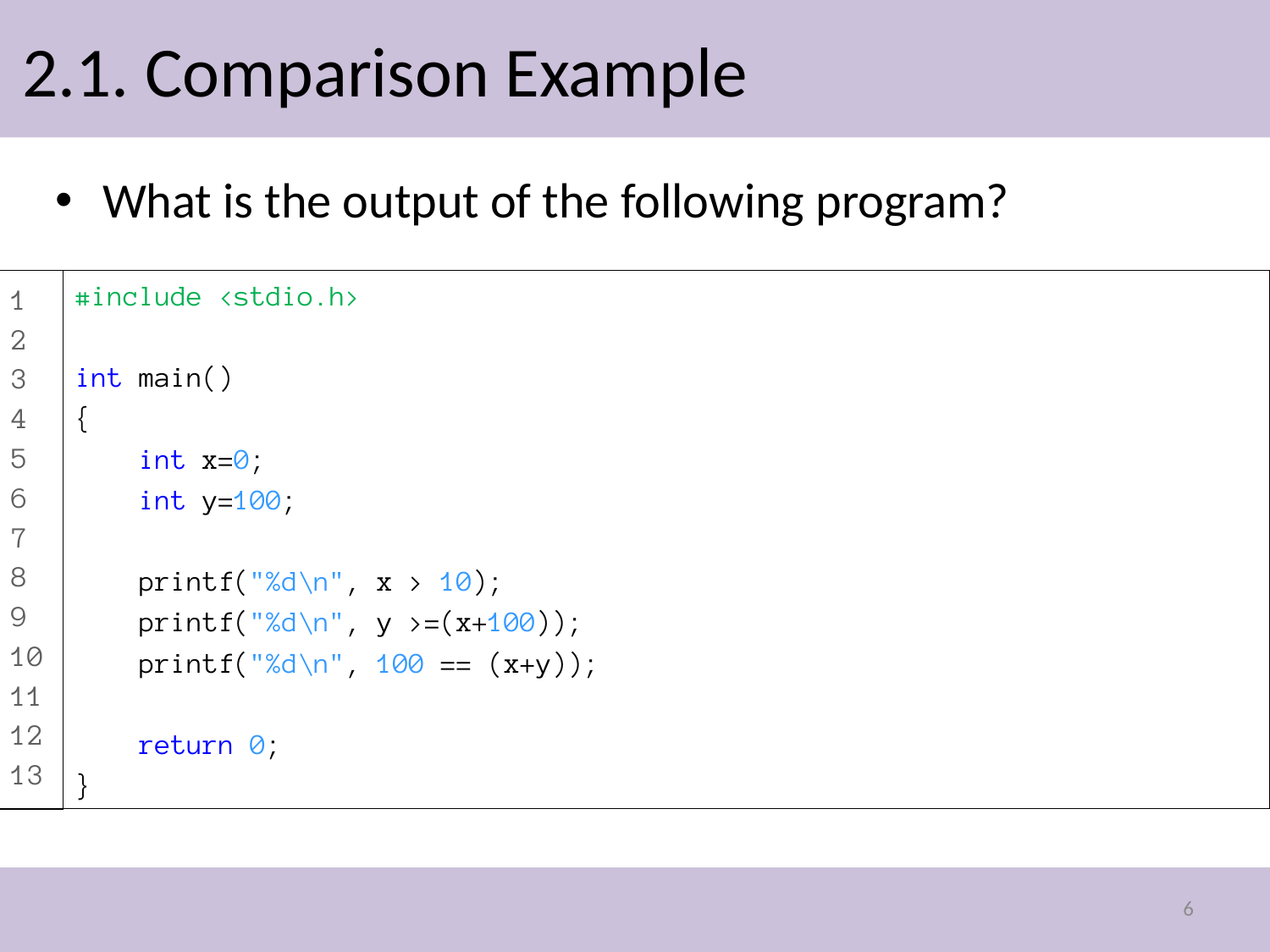

# 2.1. Comparison Example
What is the output of the following program?
1
2
3
4
5
6
7
8
9
10
11
12
13
#include <stdio.h>

int main()
{
    int x=0;
    int y=100;

    printf("%d\n", x > 10);
    printf("%d\n", y >=(x+100));
    printf("%d\n", 100 == (x+y));

    return 0;
}
6